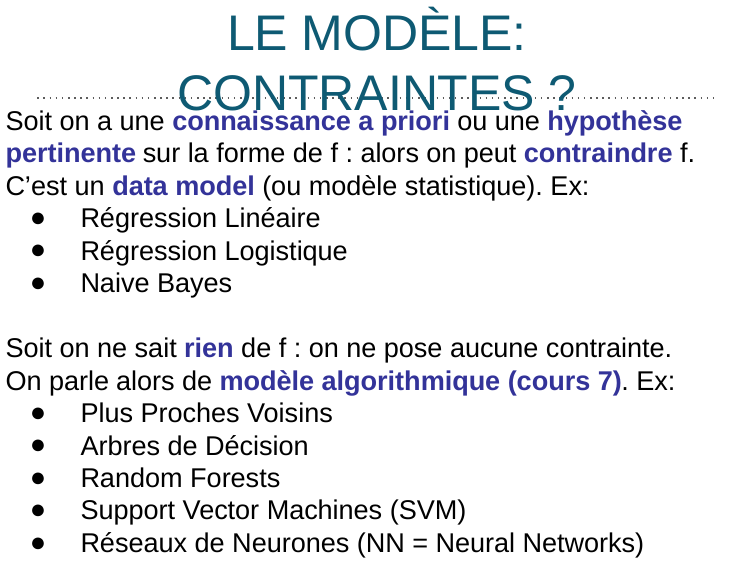

# LE MODÈLE: CONTRAINTES ?
Soit on a une connaissance a priori ou une hypothèse pertinente sur la forme de f : alors on peut contraindre f.
C’est un data model (ou modèle statistique). Ex:
Régression Linéaire
Régression Logistique
Naive Bayes

Soit on ne sait rien de f : on ne pose aucune contrainte.
On parle alors de modèle algorithmique (cours 7). Ex:
Plus Proches Voisins
Arbres de Décision
Random Forests
Support Vector Machines (SVM)
Réseaux de Neurones (NN = Neural Networks)